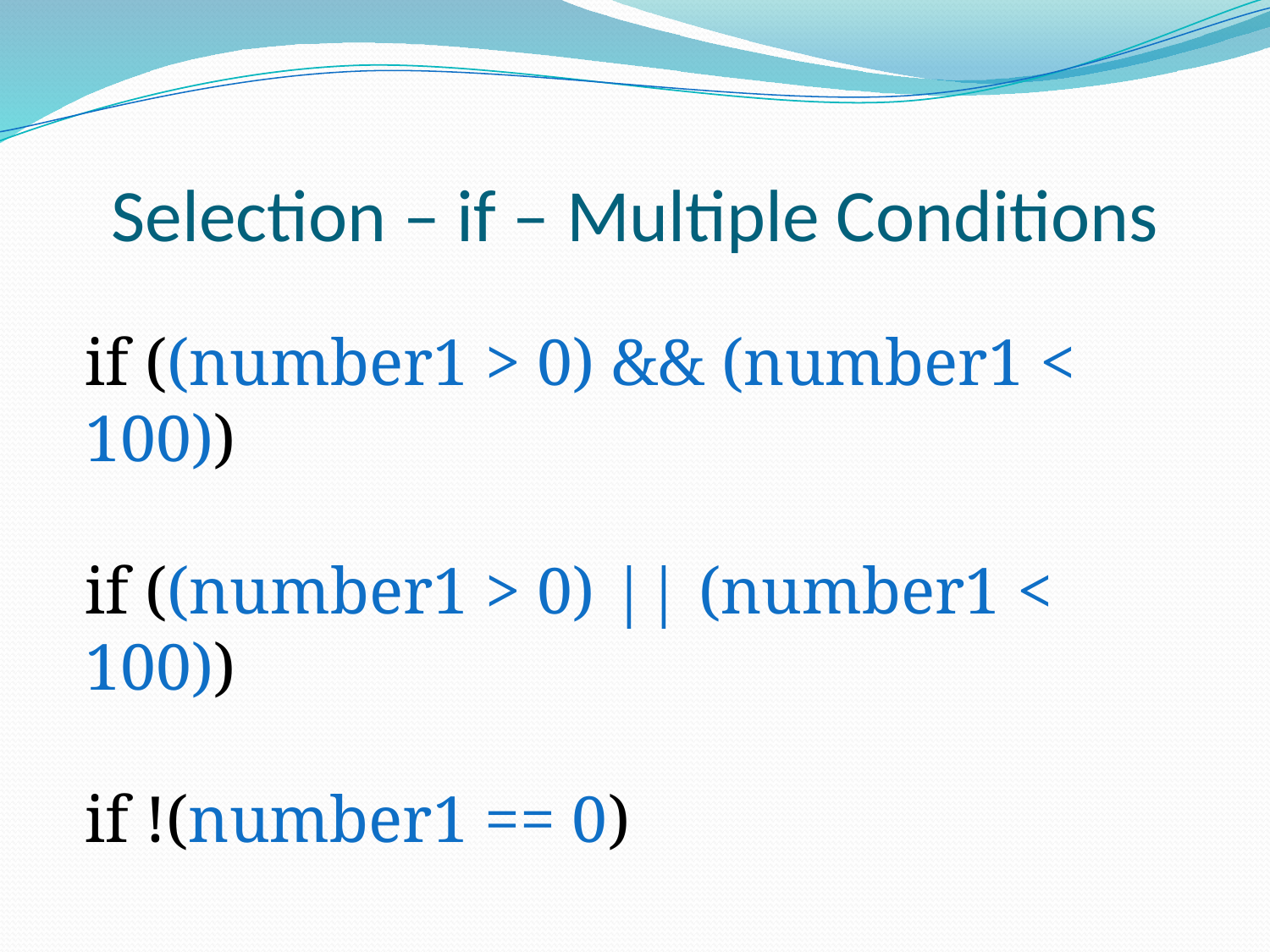

# Selection – if – Multiple Conditions

if ((number1 > 0) && (number1 < 100))

if ((number1 > 0) || (number1 < 100))

if !(number1 == 0)